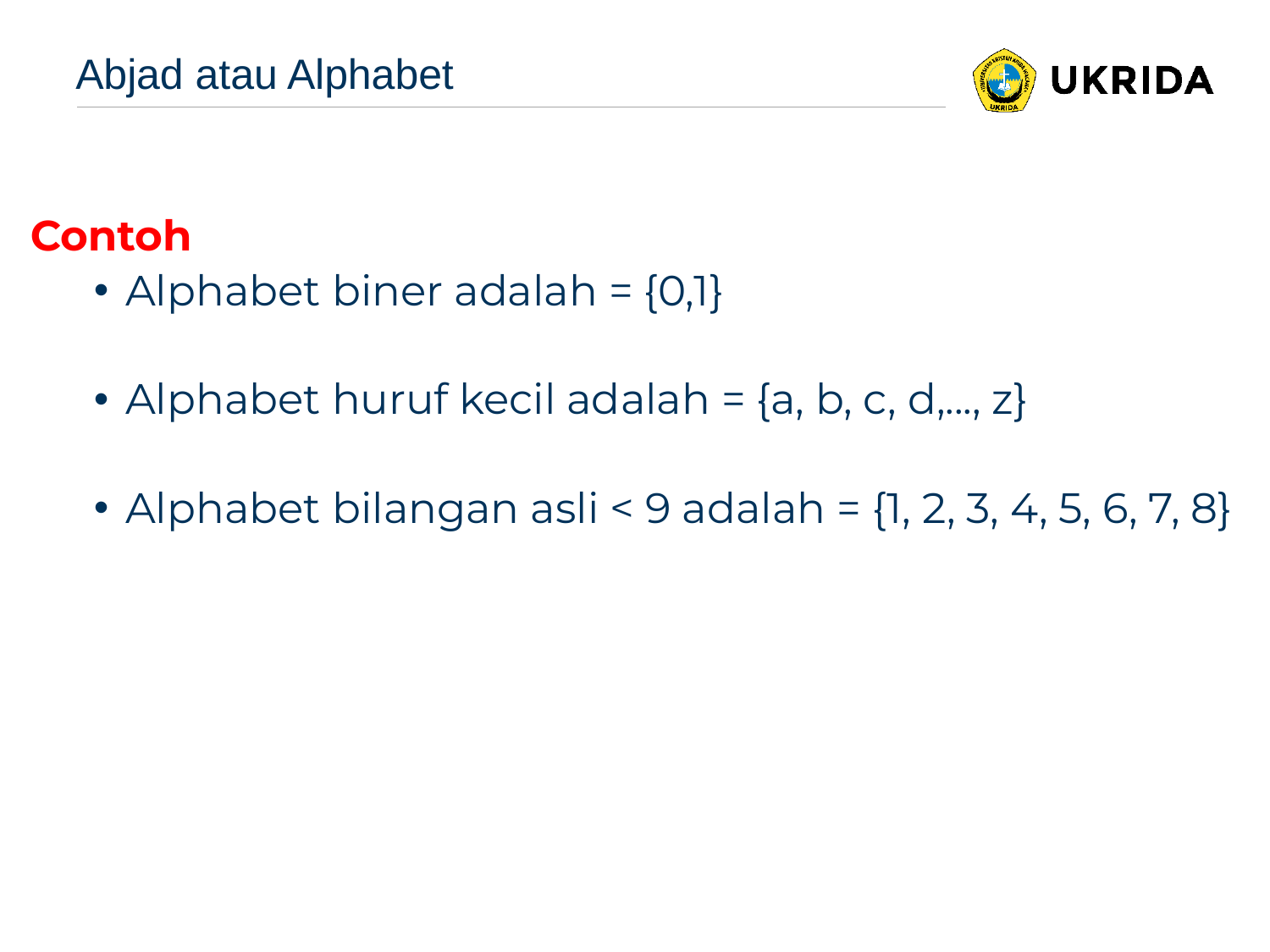

# Abjad atau Alphabet

Contoh
Alphabet biner adalah = {0,1}

Alphabet huruf kecil adalah = {a, b, c, d,..., z}

Alphabet bilangan asli < 9 adalah = {1, 2, 3, 4, 5, 6, 7, 8}